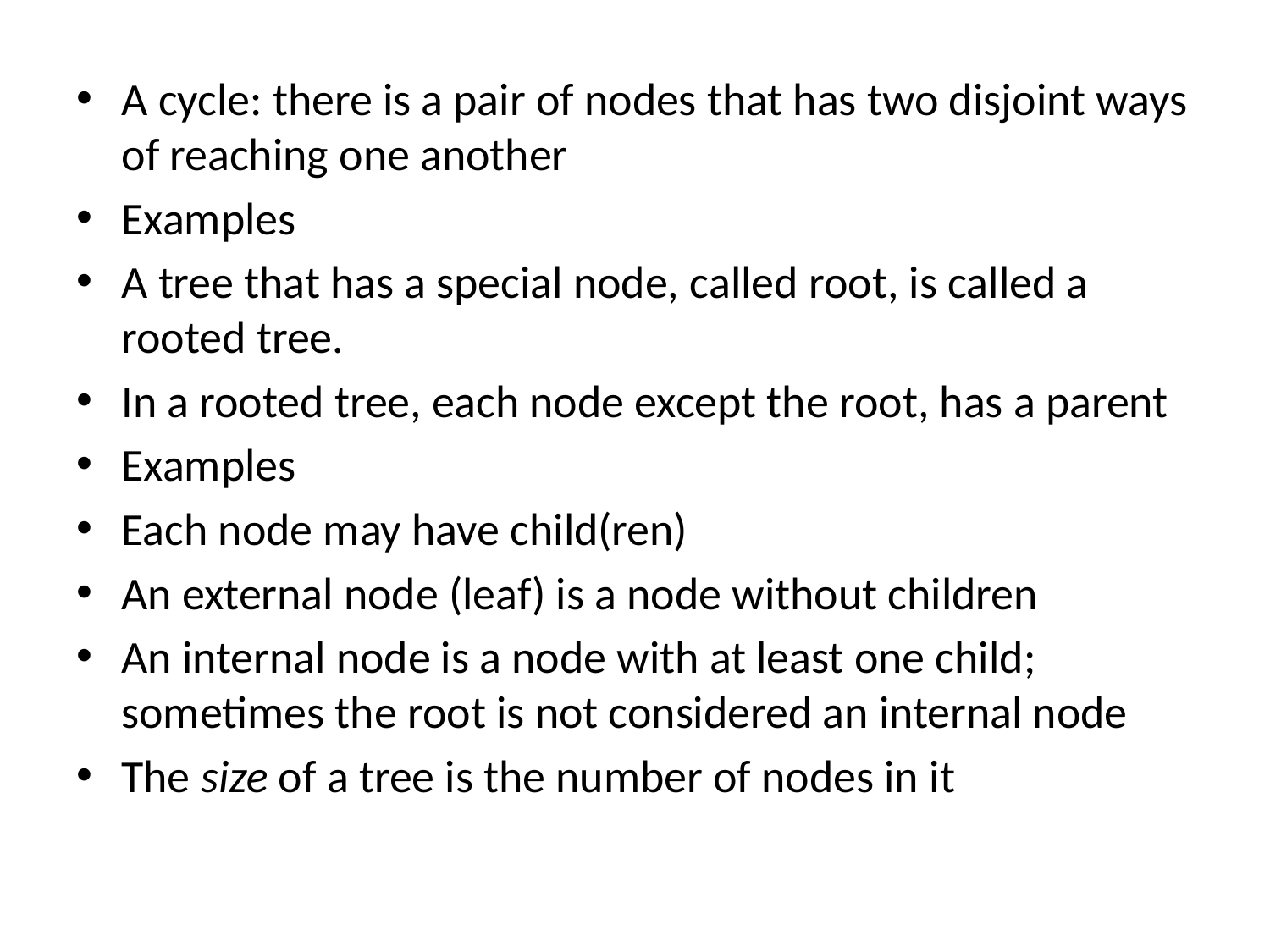

A cycle: there is a pair of nodes that has two disjoint ways of reaching one another
Examples
A tree that has a special node, called root, is called a rooted tree.
In a rooted tree, each node except the root, has a parent
Examples
Each node may have child(ren)
An external node (leaf) is a node without children
An internal node is a node with at least one child; sometimes the root is not considered an internal node
The size of a tree is the number of nodes in it